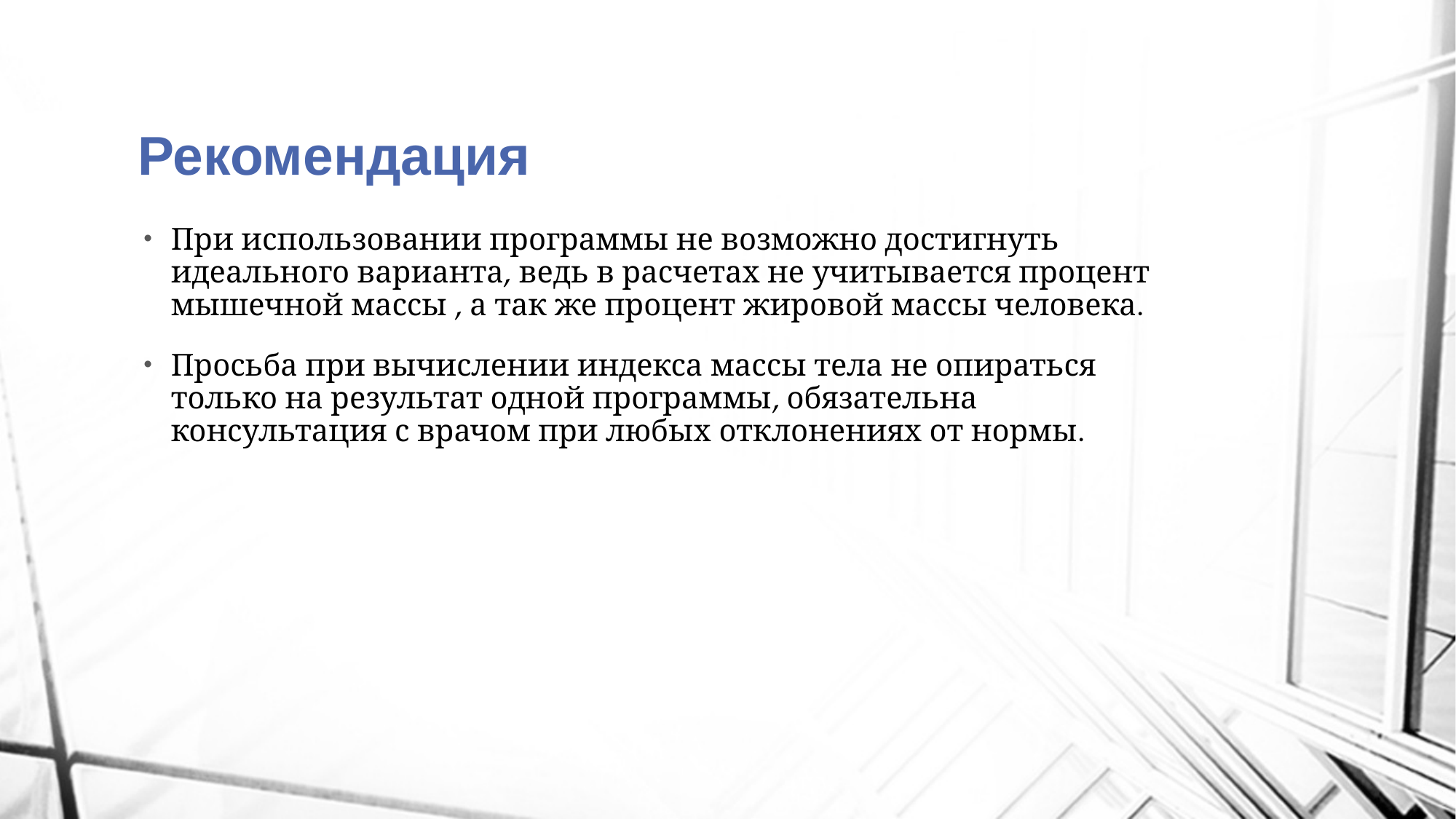

# Рекомендация
При использовании программы не возможно достигнуть идеального варианта, ведь в расчетах не учитывается процент мышечной массы , а так же процент жировой массы человека.
Просьба при вычислении индекса массы тела не опираться только на результат одной программы, обязательна консультация с врачом при любых отклонениях от нормы.